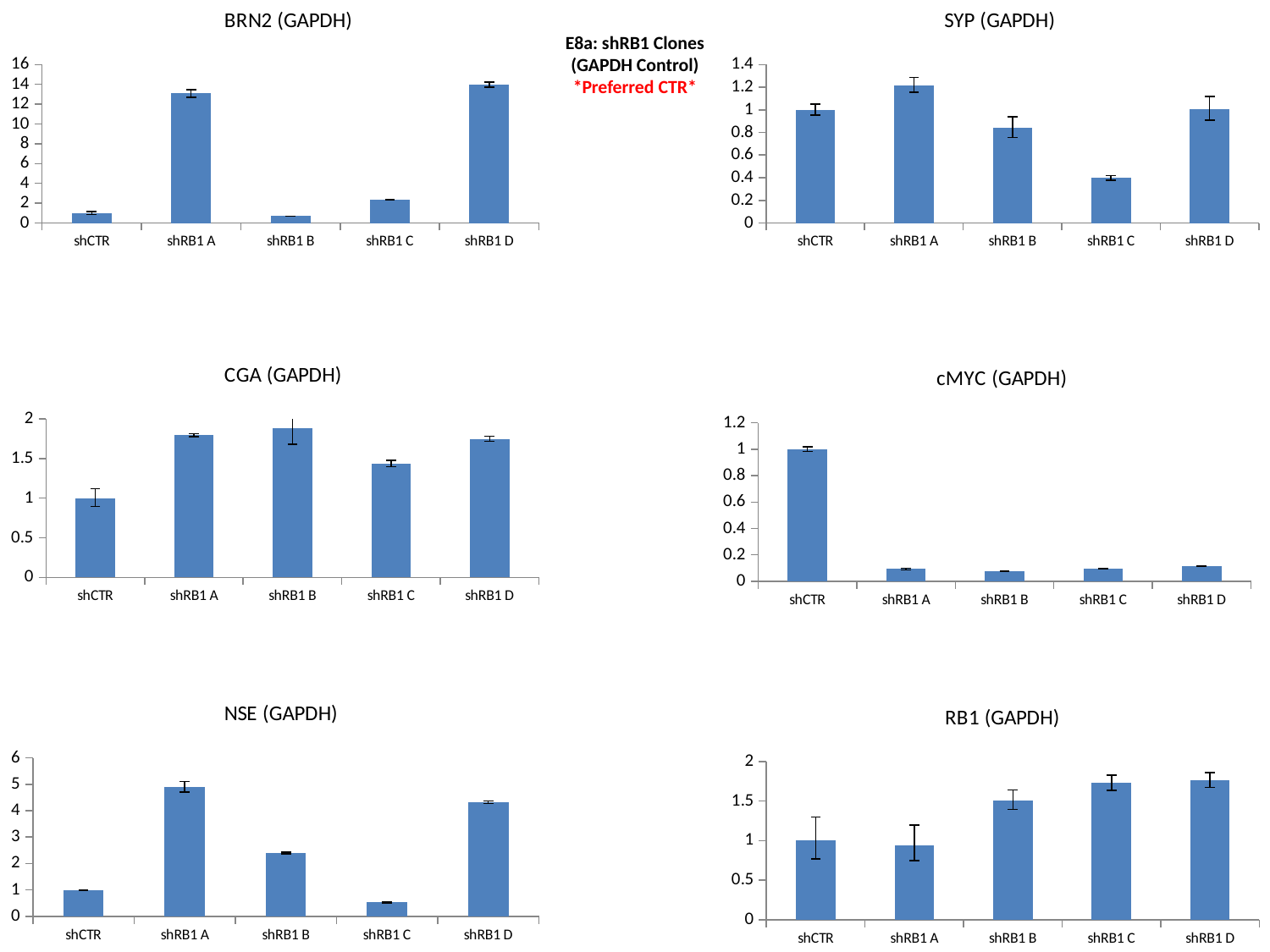

### Chart: BRN2 (GAPDH)

| Category |  |
|---|---|
| shCTR | 1.0 |
| shRB1 A | 13.081918442375665 |
| shRB1 B | 0.6952014362661639 |
| shRB1 C | 2.358714606509516 |
| shRB1 D | 13.967498963952057 |

### Chart: SYP (GAPDH)

| Category |  |
|---|---|
| shCTR | 1.0 |
| shRB1 A | 1.218410134808981 |
| shRB1 B | 0.8406051932927853 |
| shRB1 C | 0.3983197658808365 |
| shRB1 D | 1.0083525135516958 |
E8a: shRB1 Clones
(GAPDH Control)
*Preferred CTR*

### Chart: CGA (GAPDH)

| Category |  |
|---|---|
| shCTR | 1.0 |
| shRB1 A | 1.7962638908423367 |
| shRB1 B | 1.8810001672145438 |
| shRB1 C | 1.436441345756804 |
| shRB1 D | 1.7483569449543426 |

### Chart: cMYC (GAPDH)

| Category |  |
|---|---|
| shCTR | 1.0 |
| shRB1 A | 0.0924617535555871 |
| shRB1 B | 0.0793020016246534 |
| shRB1 C | 0.09578869584398315 |
| shRB1 D | 0.11347916789072642 |

### Chart: NSE (GAPDH)

| Category |  |
|---|---|
| shCTR | 1.0 |
| shRB1 A | 4.900738839629809 |
| shRB1 B | 2.3999435770090494 |
| shRB1 C | 0.5323691675284987 |
| shRB1 D | 4.316911918708247 |

### Chart: RB1 (GAPDH)

| Category |  |
|---|---|
| shCTR | 1.0 |
| shRB1 A | 0.9450744871311684 |
| shRB1 B | 1.5109971570277907 |
| shRB1 C | 1.7254823332158649 |
| shRB1 D | 1.7605180085060306 |